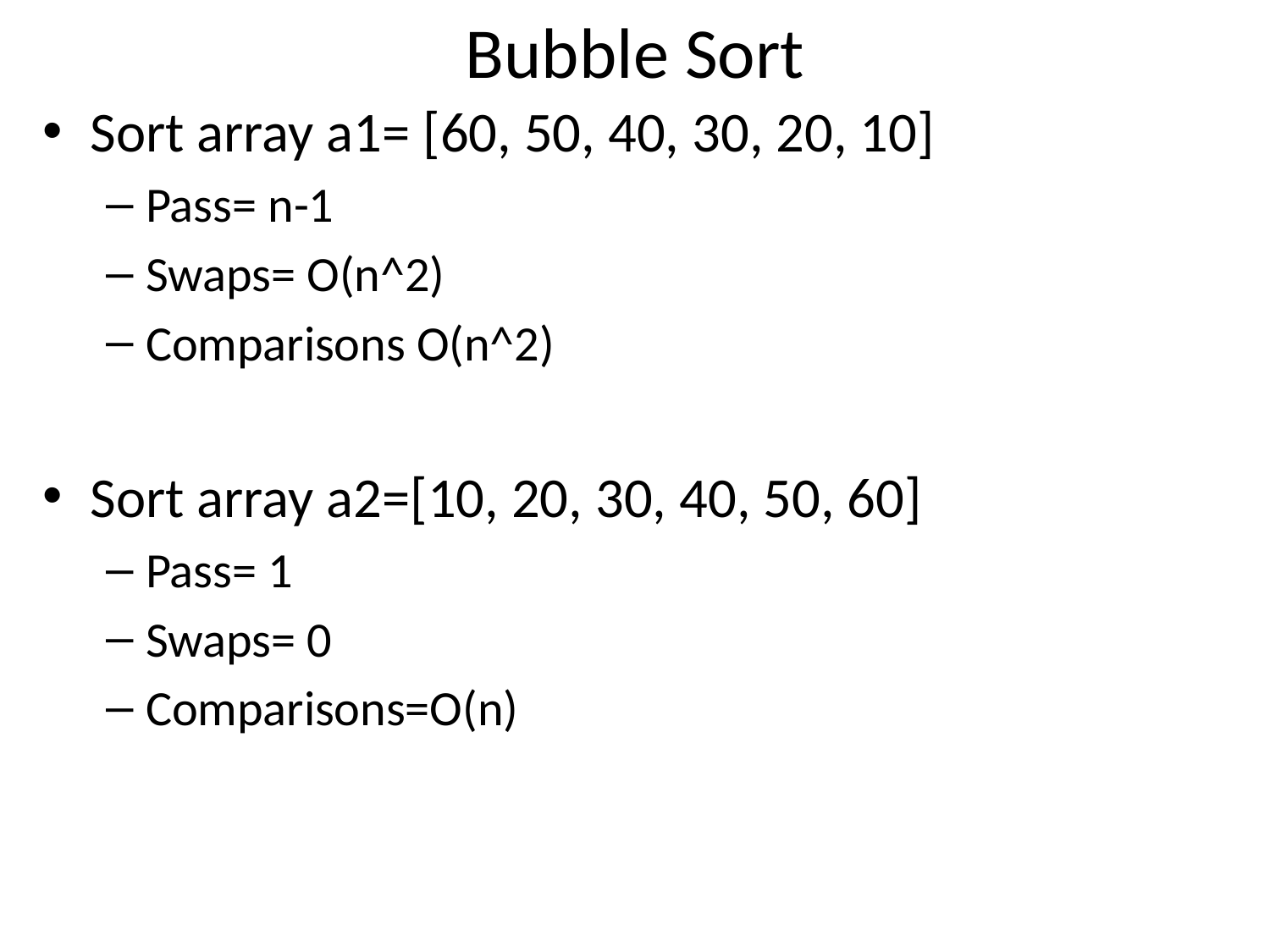

# Bubble Sort
Sort array a1= [60, 50, 40, 30, 20, 10]
Pass= n-1
Swaps= O(n^2)
Comparisons O(n^2)

Sort array a2=[10, 20, 30, 40, 50, 60]
Pass= 1
Swaps= 0
Comparisons=O(n)